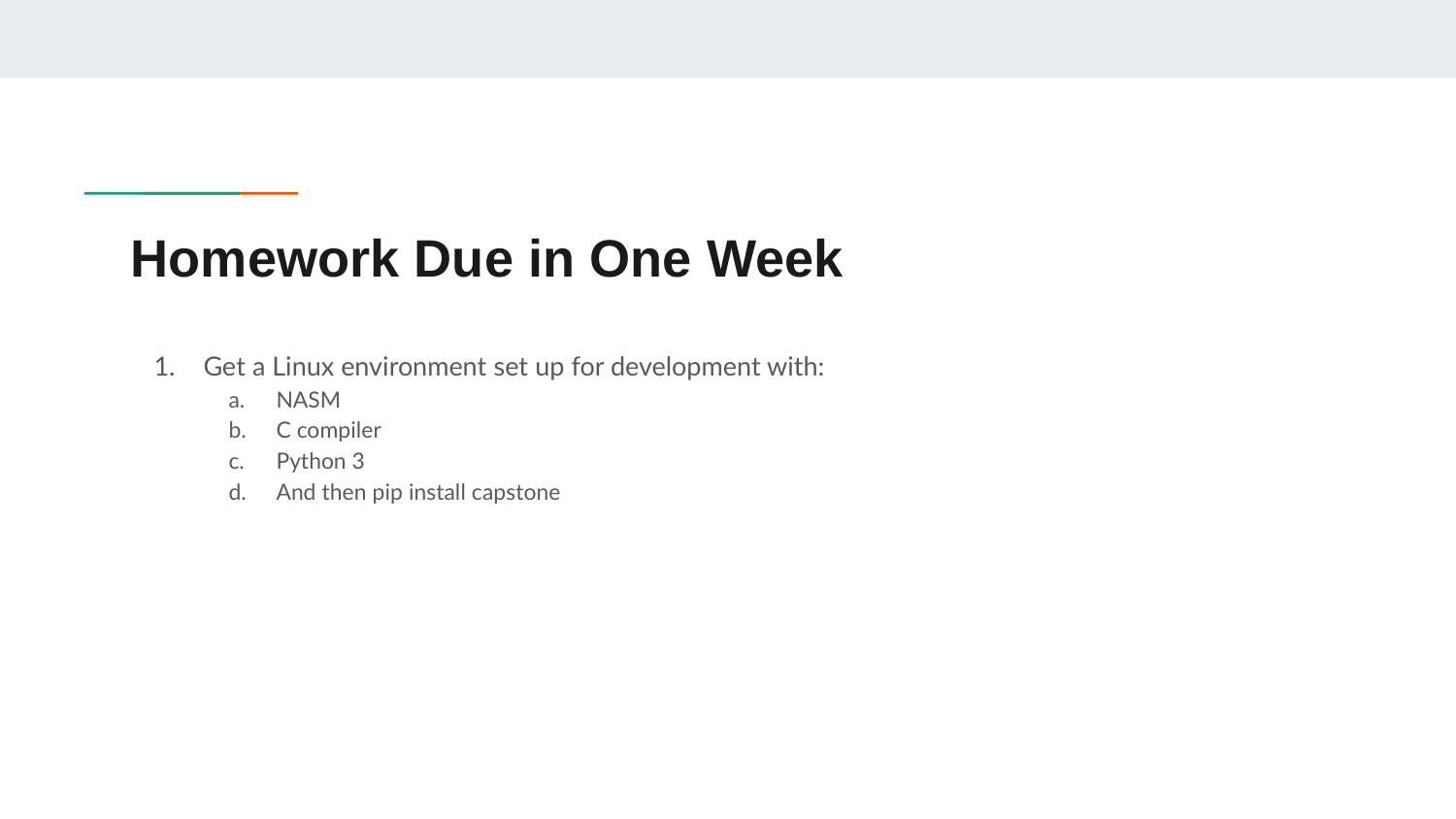

# Homework Due in One Week
Get a Linux environment set up for development with:
NASM
C compiler
Python 3
And then pip install capstone